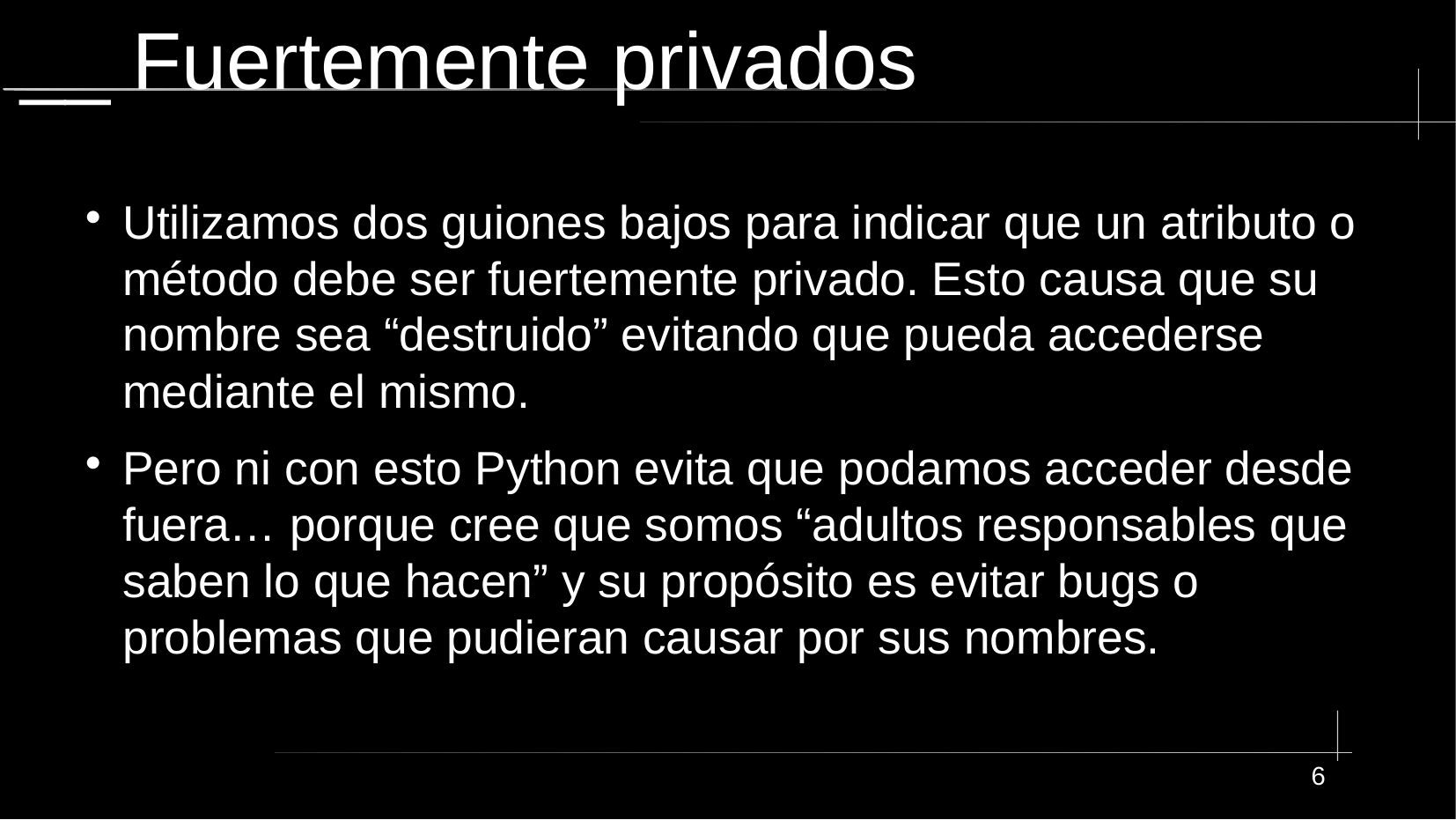

# __ Fuertemente privados
Utilizamos dos guiones bajos para indicar que un atributo o método debe ser fuertemente privado. Esto causa que su nombre sea “destruido” evitando que pueda accederse mediante el mismo.
Pero ni con esto Python evita que podamos acceder desde fuera… porque cree que somos “adultos responsables que saben lo que hacen” y su propósito es evitar bugs o problemas que pudieran causar por sus nombres.
6